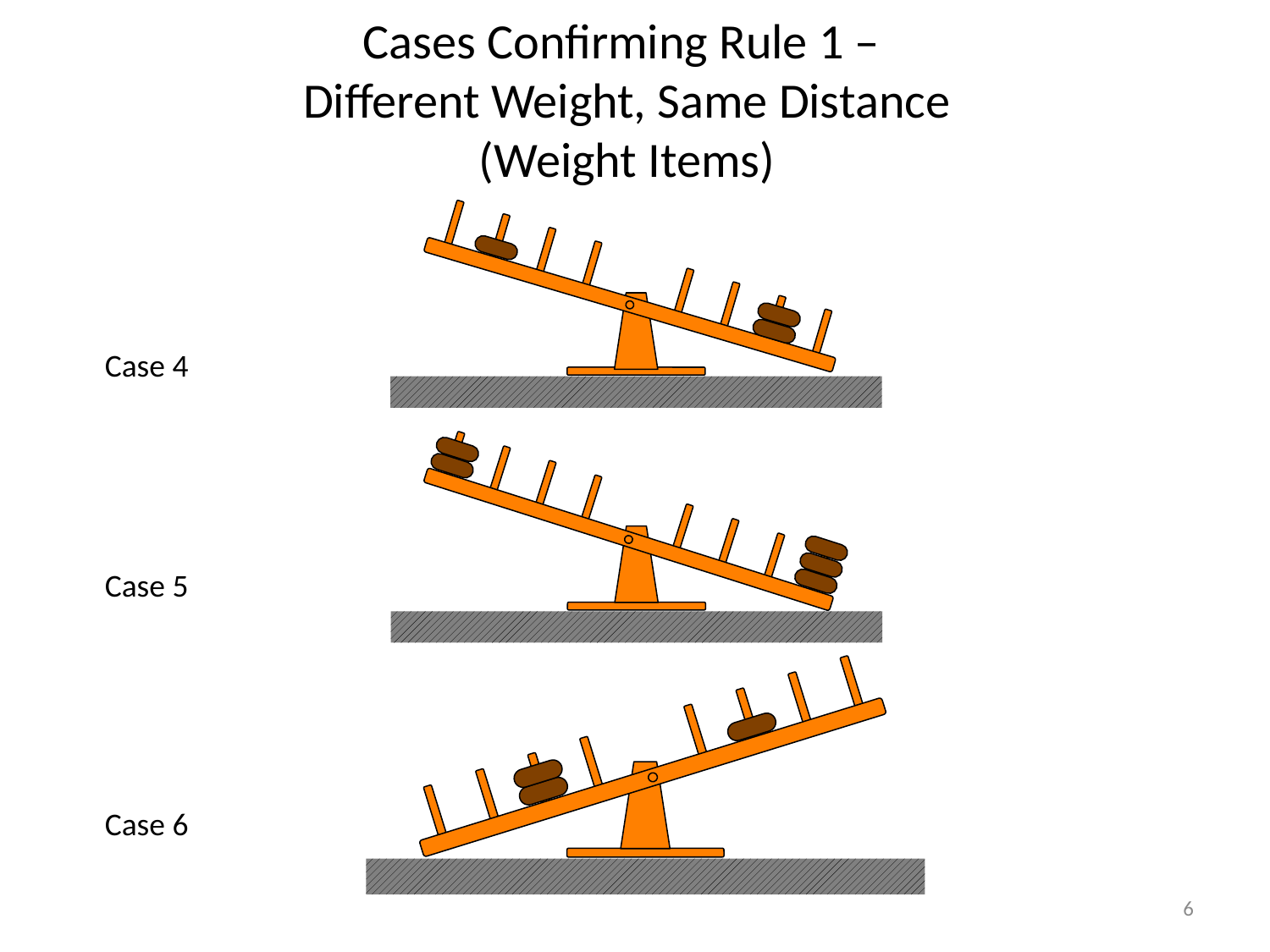

# Cases Confirming Rule 1 – Different Weight, Same Distance (Weight Items)

Case 4

Case 5

Case 6

6